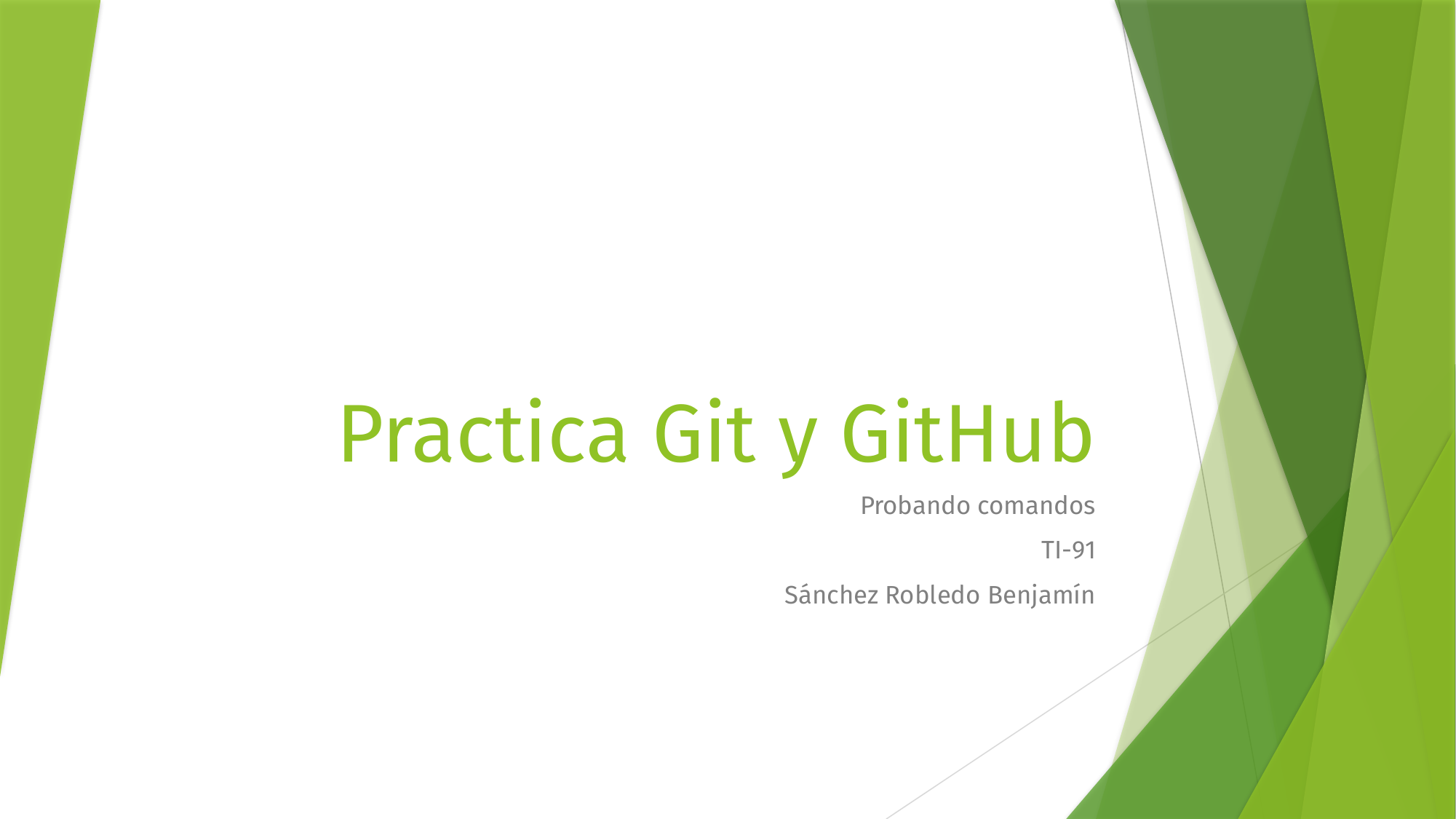

# Practica Git y GitHub
Probando comandos
TI-91
Sánchez Robledo Benjamín